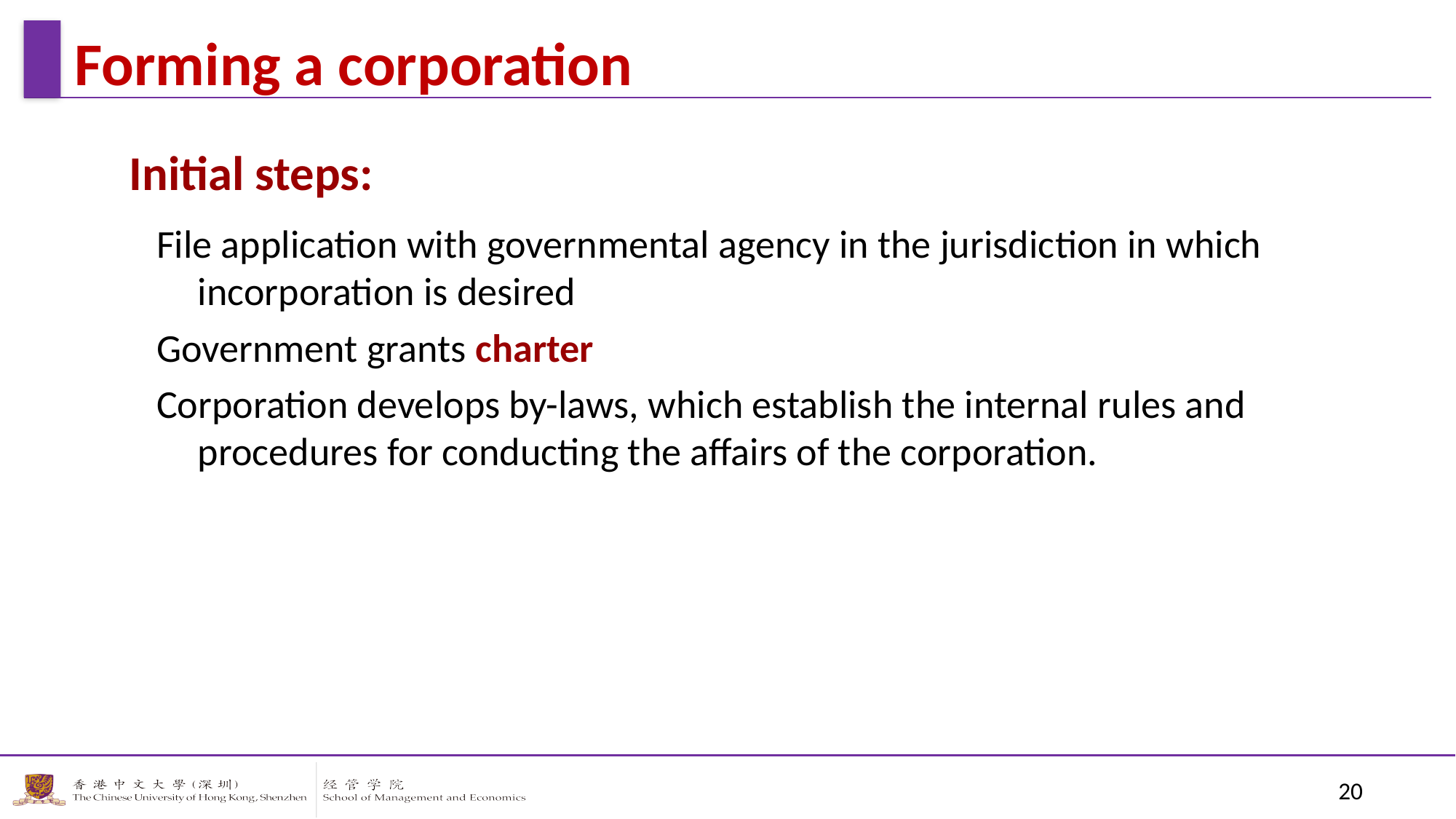

Forming a corporation
Initial steps:
File application with governmental agency in the jurisdiction in which incorporation is desired
Government grants charter
Corporation develops by-laws, which establish the internal rules and procedures for conducting the affairs of the corporation.
20